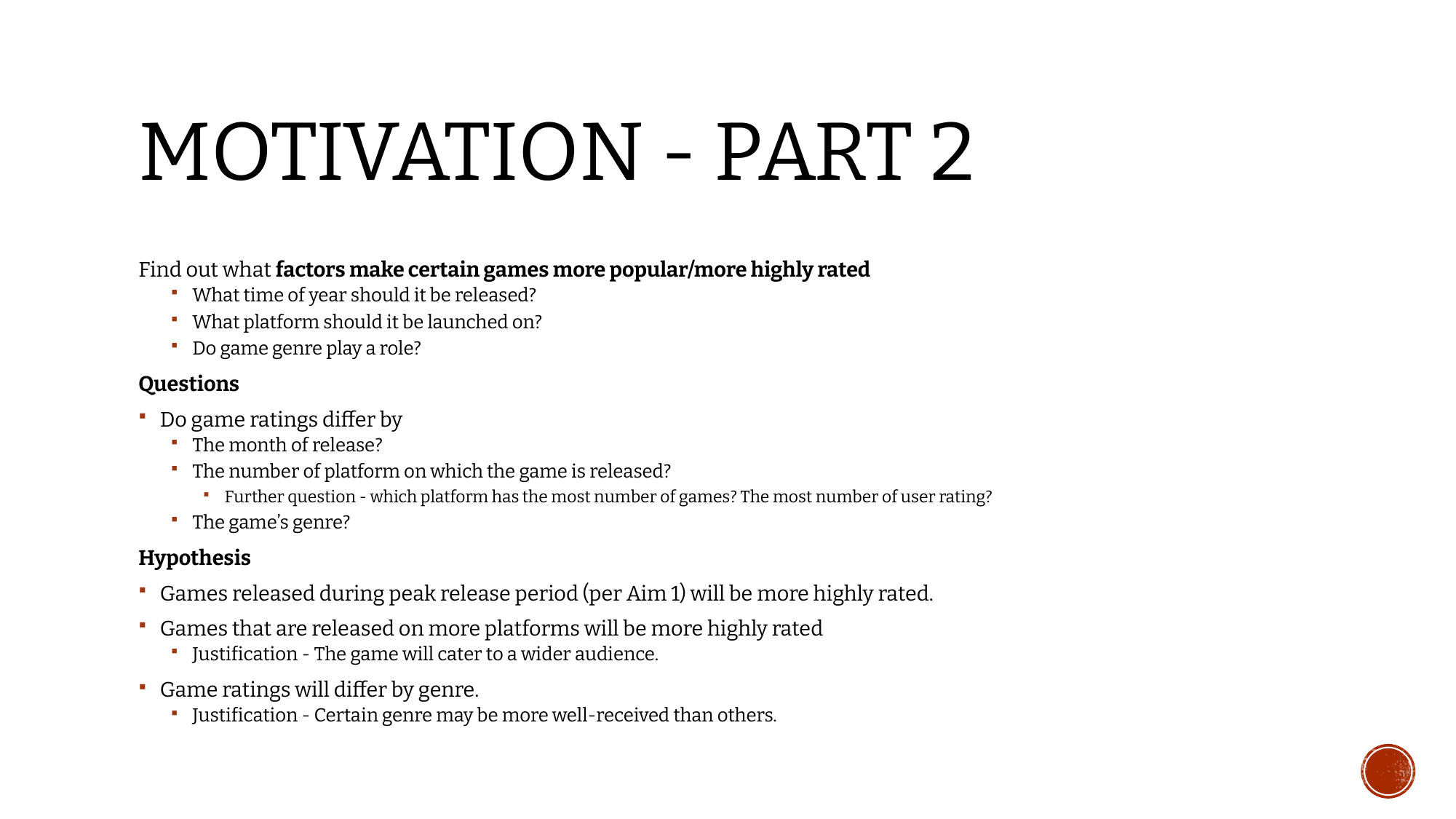

# Motivation - part 2
Find out what factors make certain games more popular/more highly rated
What time of year should it be released?
What platform should it be launched on?
Do game genre play a role?
Questions
Do game ratings differ by
The month of release?
The number of platform on which the game is released?
Further question - which platform has the most number of games? The most number of user rating?
The game’s genre?
Hypothesis
Games released during peak release period (per Aim 1) will be more highly rated.
Games that are released on more platforms will be more highly rated
Justification - The game will cater to a wider audience.
Game ratings will differ by genre.
Justification - Certain genre may be more well-received than others.